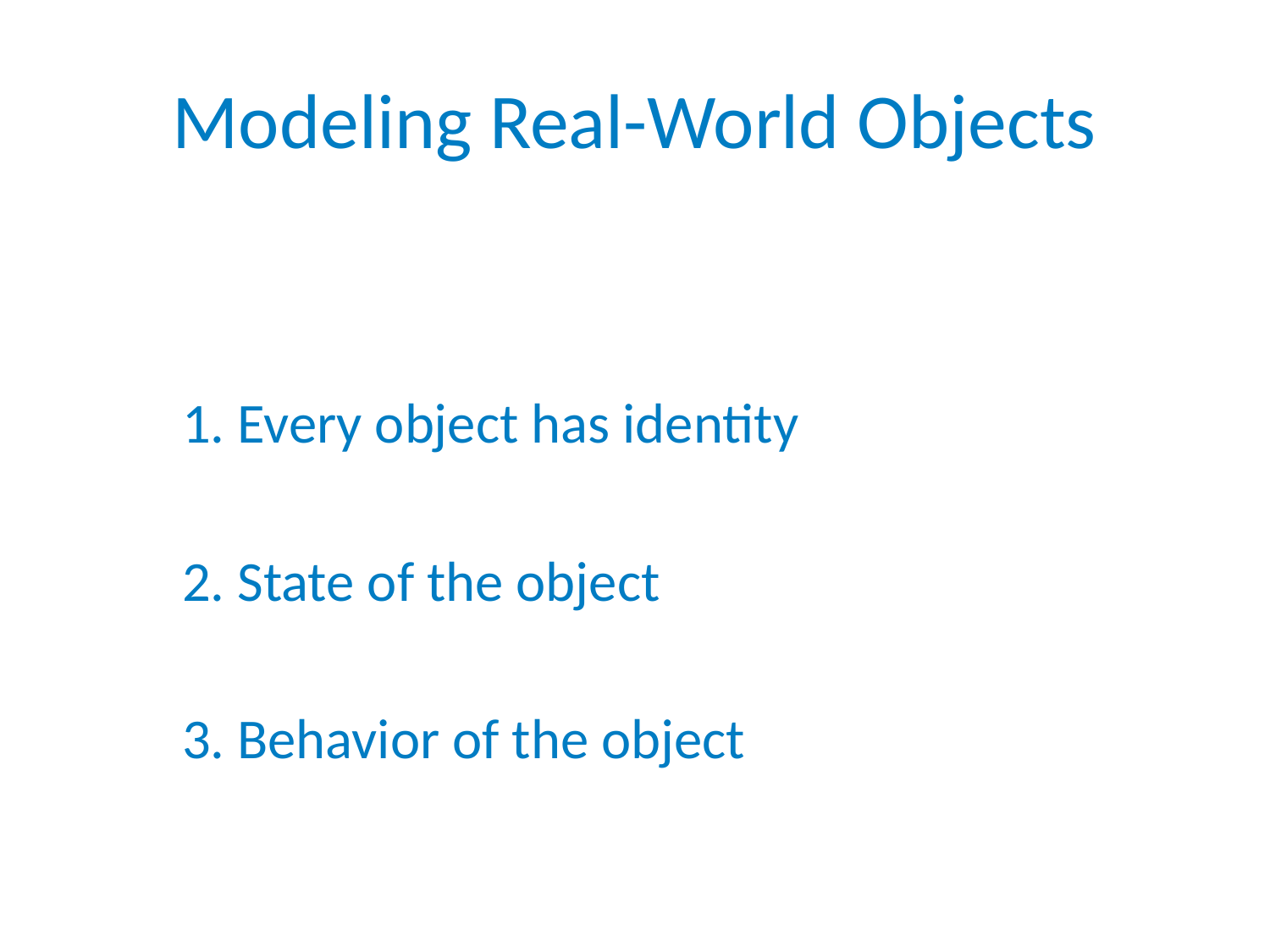

# Modeling Real-World Objects

1. Every object has identity

2. State of the object

3. Behavior of the object